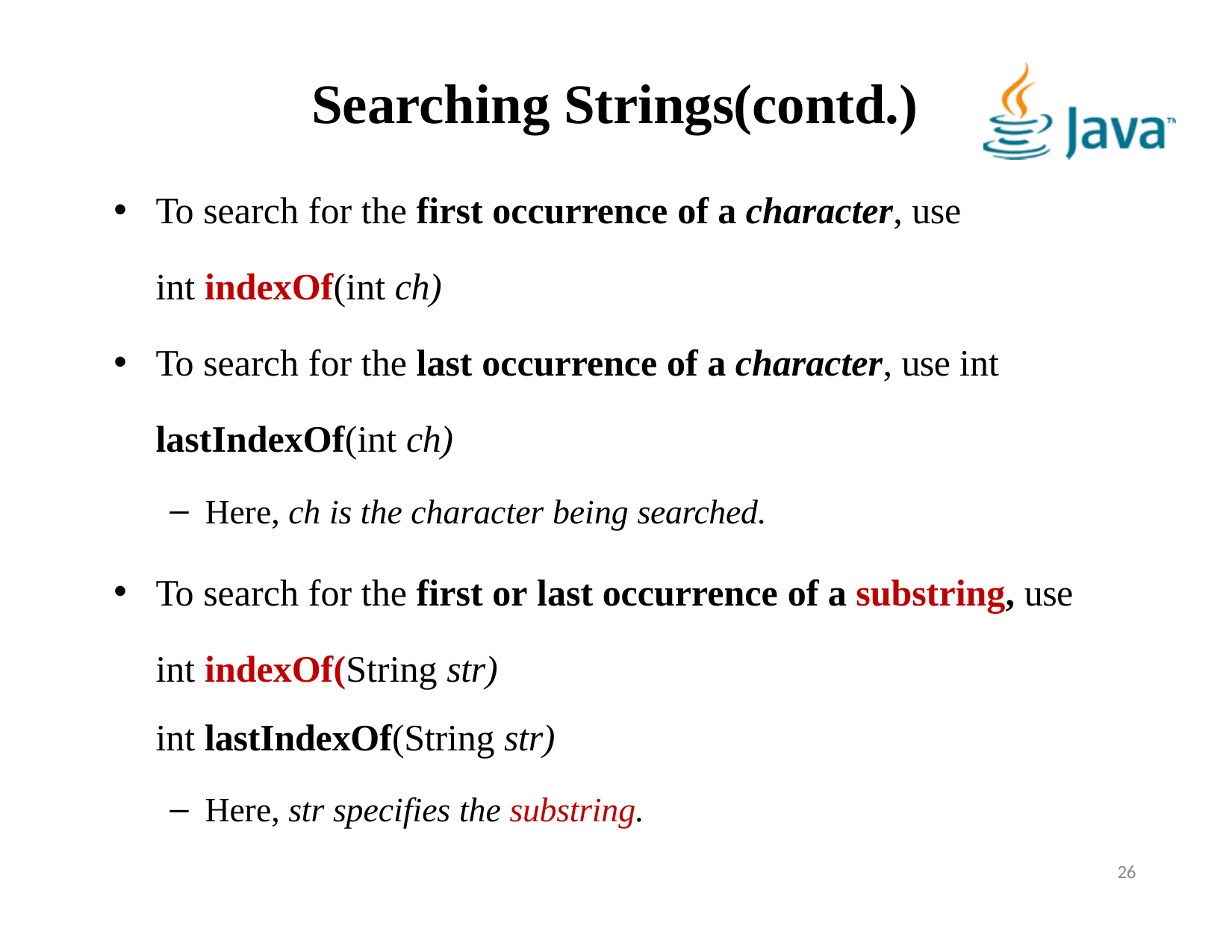

# Searching Strings(contd.)
To search for the first occurrence of a character, use
int indexOf(int ch)
To search for the last occurrence of a character, use int lastIndexOf(int ch)
Here, ch is the character being searched.
To search for the first or last occurrence of a substring, use int indexOf(String str)
int lastIndexOf(String str)
Here, str specifies the substring.
26